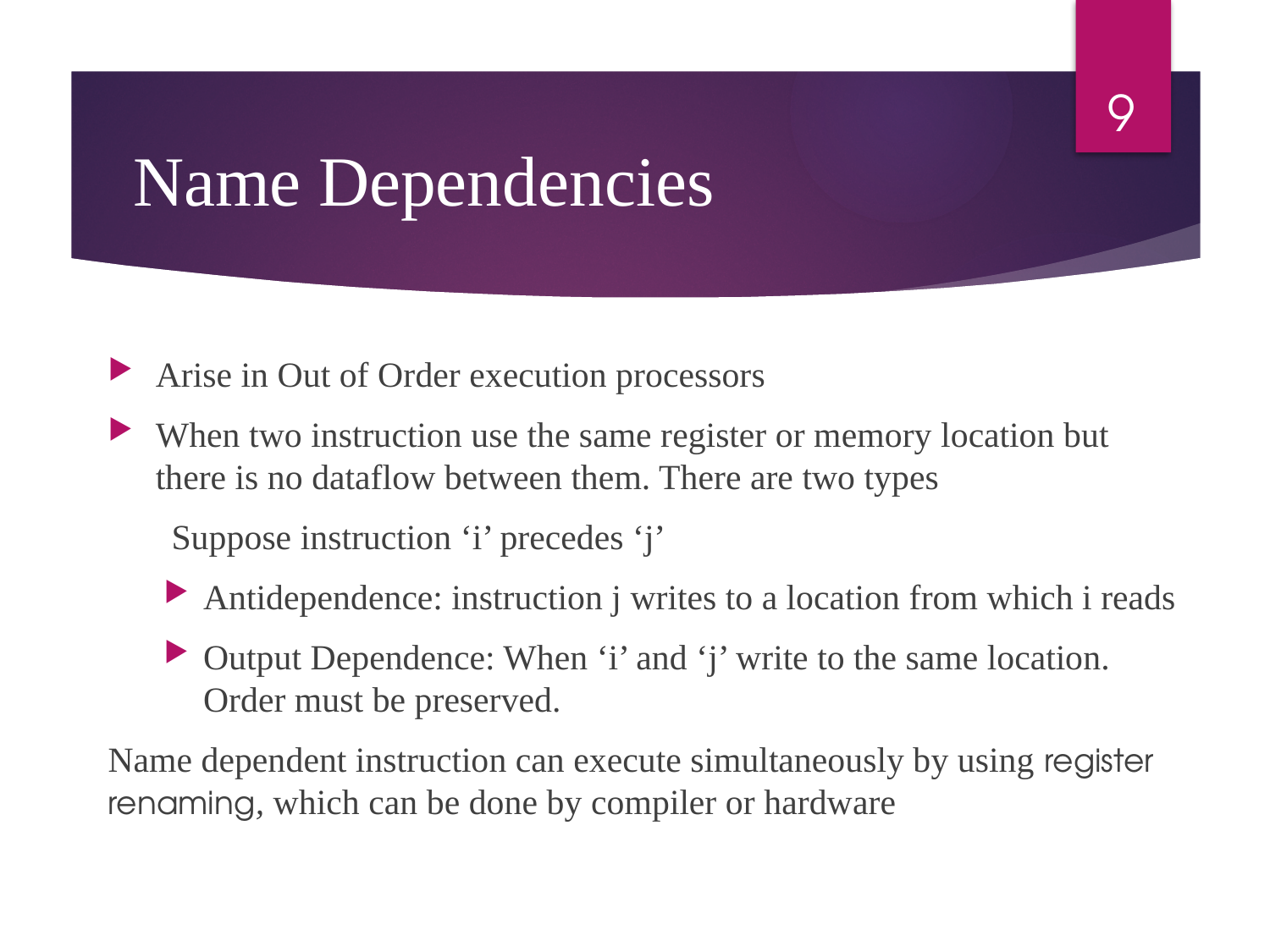

9
# Name Dependencies
Arise in Out of Order execution processors
When two instruction use the same register or memory location but there is no dataflow between them. There are two types
Suppose instruction ‘i’ precedes ‘j’
Antidependence: instruction j writes to a location from which i reads
Output Dependence: When ‘i’ and ‘j’ write to the same location. Order must be preserved.
Name dependent instruction can execute simultaneously by using register renaming, which can be done by compiler or hardware